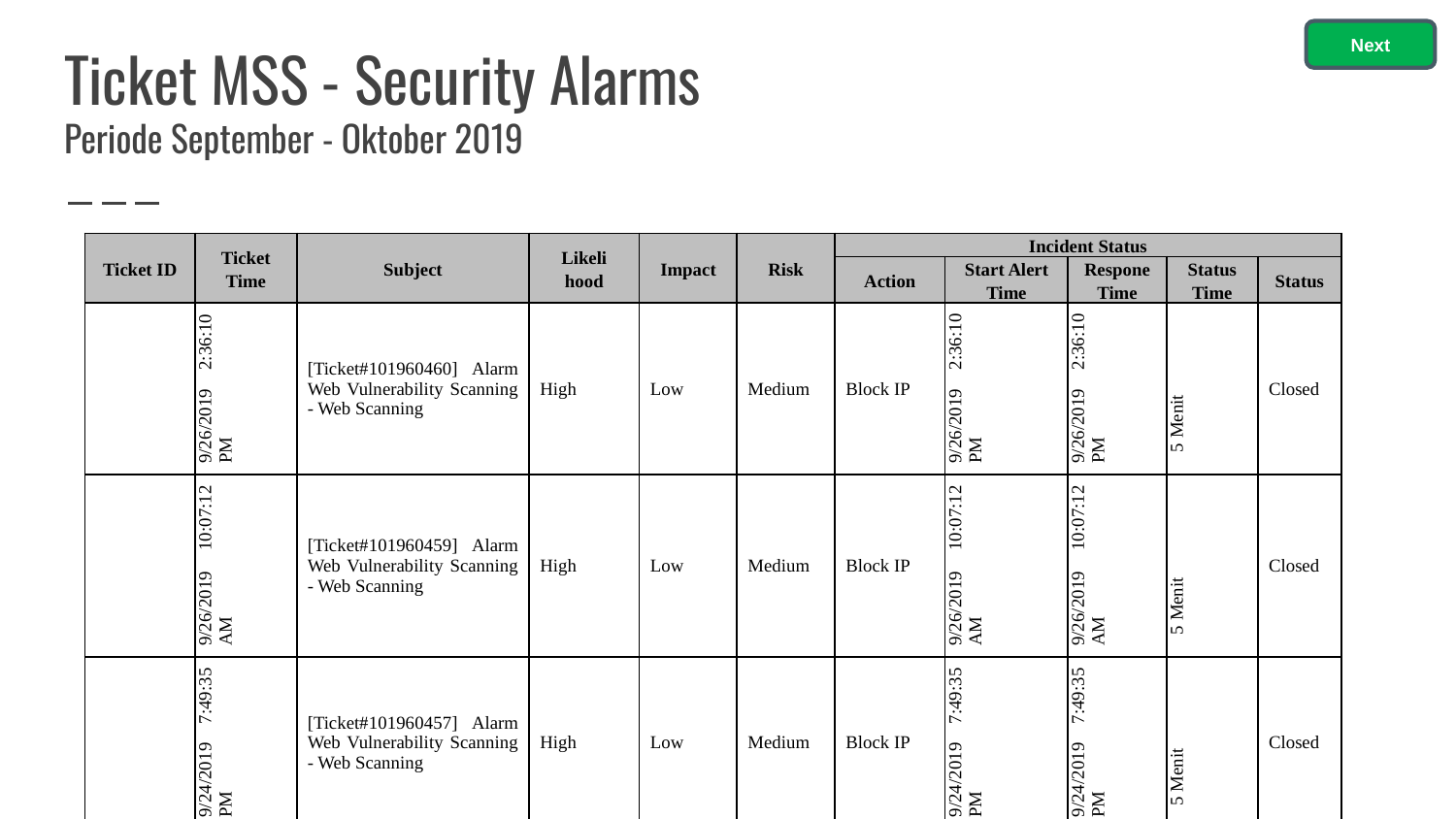

Next
# Ticket MSS - Security Alarms Periode September - Oktober 2019
| Ticket ID | Ticket Time | Subject | Likeli hood | Impact | Risk | Incident Status |  |  |  |  |
| --- | --- | --- | --- | --- | --- | --- | --- | --- | --- | --- |
|  |  |  |  |  |  | Action | Start Alert Time | Respone Time | Status Time | Status |
|  | 9/26/2019 2:36:10 PM | [Ticket#101960460] Alarm Web Vulnerability Scanning - Web Scanning | High | Low | Medium | Block IP | 9/26/2019 2:36:10 PM | 9/26/2019 2:36:10 PM | 5 Menit | Closed |
|  | 9/26/2019 10:07:12 AM | [Ticket#101960459] Alarm Web Vulnerability Scanning - Web Scanning | High | Low | Medium | Block IP | 9/26/2019 10:07:12 AM | 9/26/2019 10:07:12 AM | 5 Menit | Closed |
|  | 9/24/2019 7:49:35 PM | [Ticket#101960457] Alarm Web Vulnerability Scanning - Web Scanning | High | Low | Medium | Block IP | 9/24/2019 7:49:35 PM | 9/24/2019 7:49:35 PM | 5 Menit | Closed |
|  | 9/24/2019 6:09:43 PM | [Ticket#101960456] Alarm WebServer Attack - Command Execution | High | Low | Medium | Block IP | 9/24/2019 6:09:43 PM | 9/24/2019 6:09:43 PM | 5 Menit | Closed |
|  | 9/24/2019 5:56:19 PM | [Ticket#101960455] Alarm Web Vulnerability Scanning - Web Scanning | High | Low | Medium | Block IP | 9/24/2019 5:56:19 PM | 9/24/2019 5:56:19 PM | 5 Menit | Closed |
|  | 9/24/2019 1:31:39 PM | [Ticket#101960454] Alarm Web Vulnerability Scanning - Web Scanning | High | Low | Medium | Block IP | 9/24/2019 1:31:39 PM | 9/24/2019 1:31:39 PM | 5 Menit | Closed |